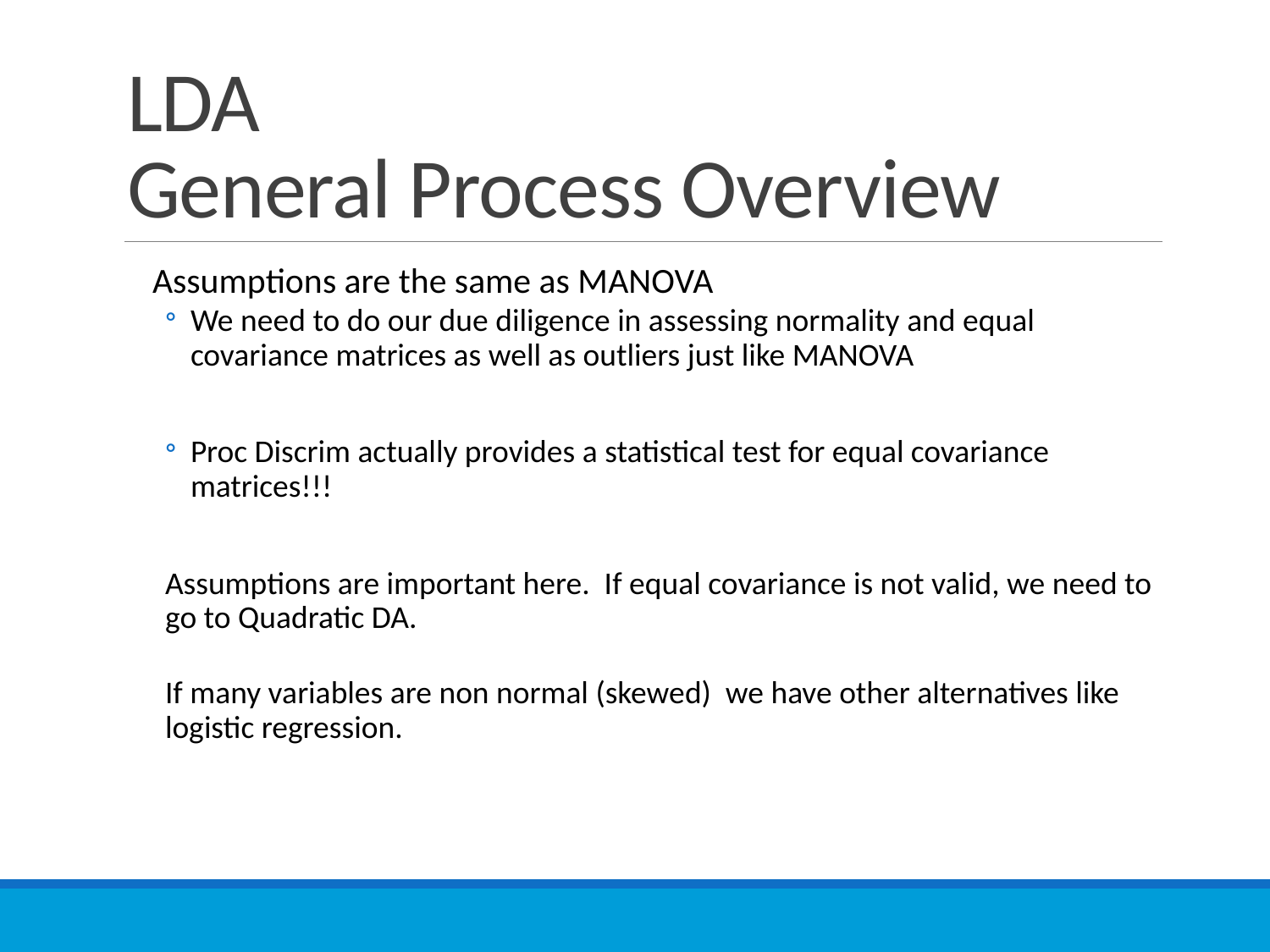

# LDA General Process Overview
Assumptions are the same as MANOVA
We need to do our due diligence in assessing normality and equal covariance matrices as well as outliers just like MANOVA

Proc Discrim actually provides a statistical test for equal covariance matrices!!!

Assumptions are important here.  If equal covariance is not valid, we need to go to Quadratic DA.

If many variables are non normal (skewed)  we have other alternatives like logistic regression.